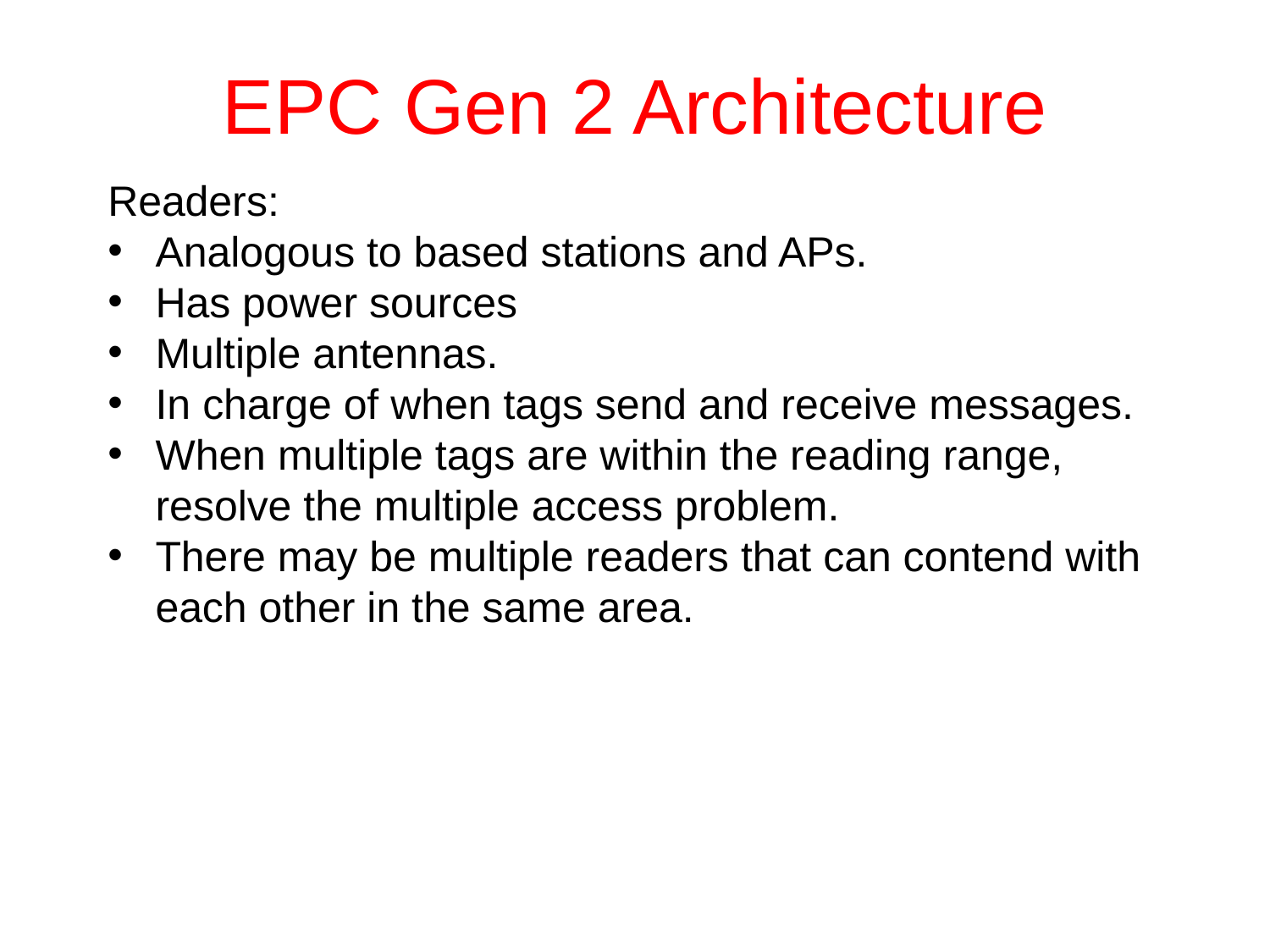

# EPC Gen 2 Architecture
Readers:
Analogous to based stations and APs.
Has power sources
Multiple antennas.
In charge of when tags send and receive messages.
When multiple tags are within the reading range, resolve the multiple access problem.
There may be multiple readers that can contend with each other in the same area.